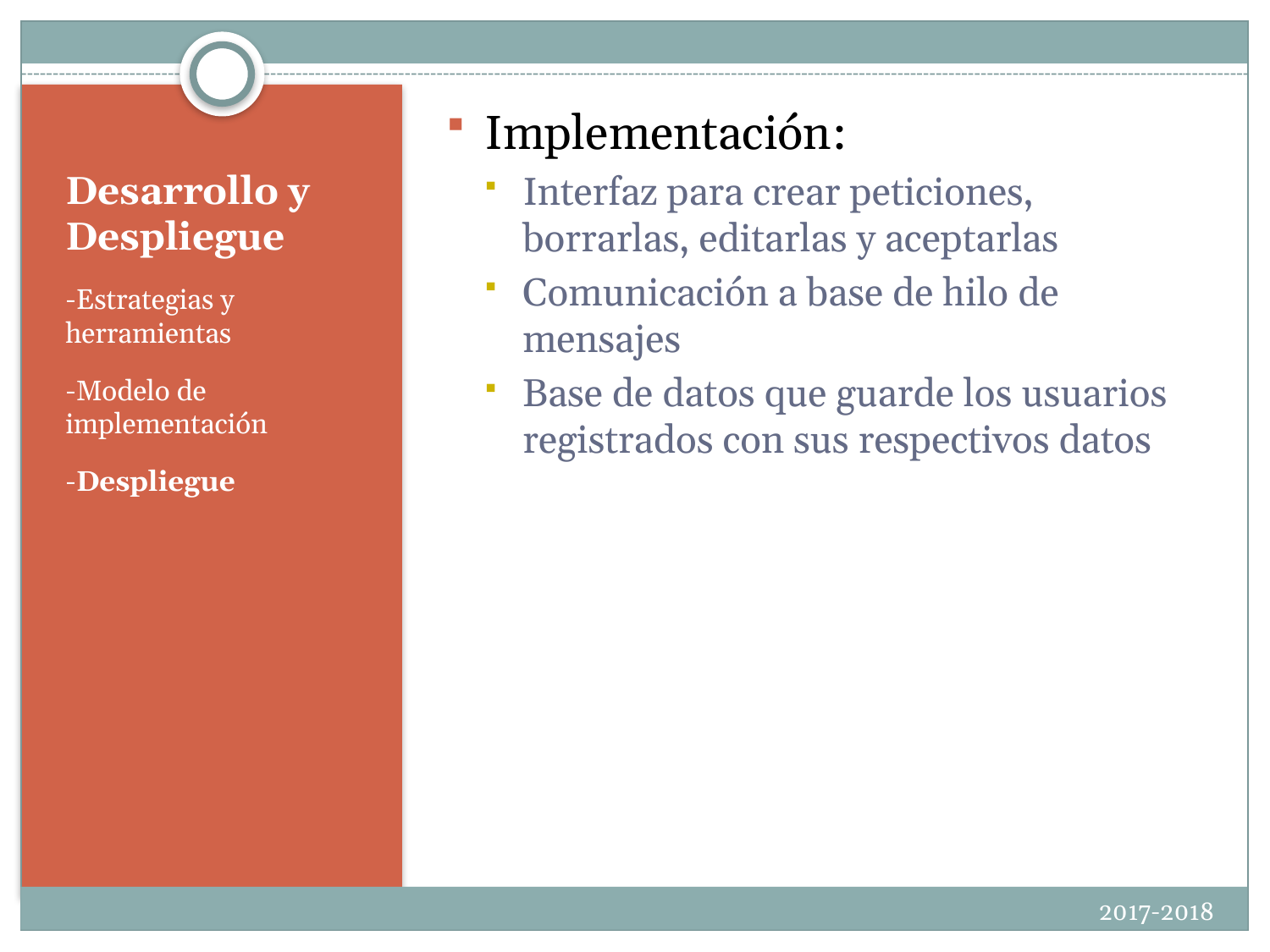

Implementación:
Interfaz para crear peticiones, borrarlas, editarlas y aceptarlas
Comunicación a base de hilo de mensajes
Base de datos que guarde los usuarios registrados con sus respectivos datos

# Desarrollo y Despliegue
-Estrategias y herramientas
-Modelo de implementación
-Despliegue

2017-2018